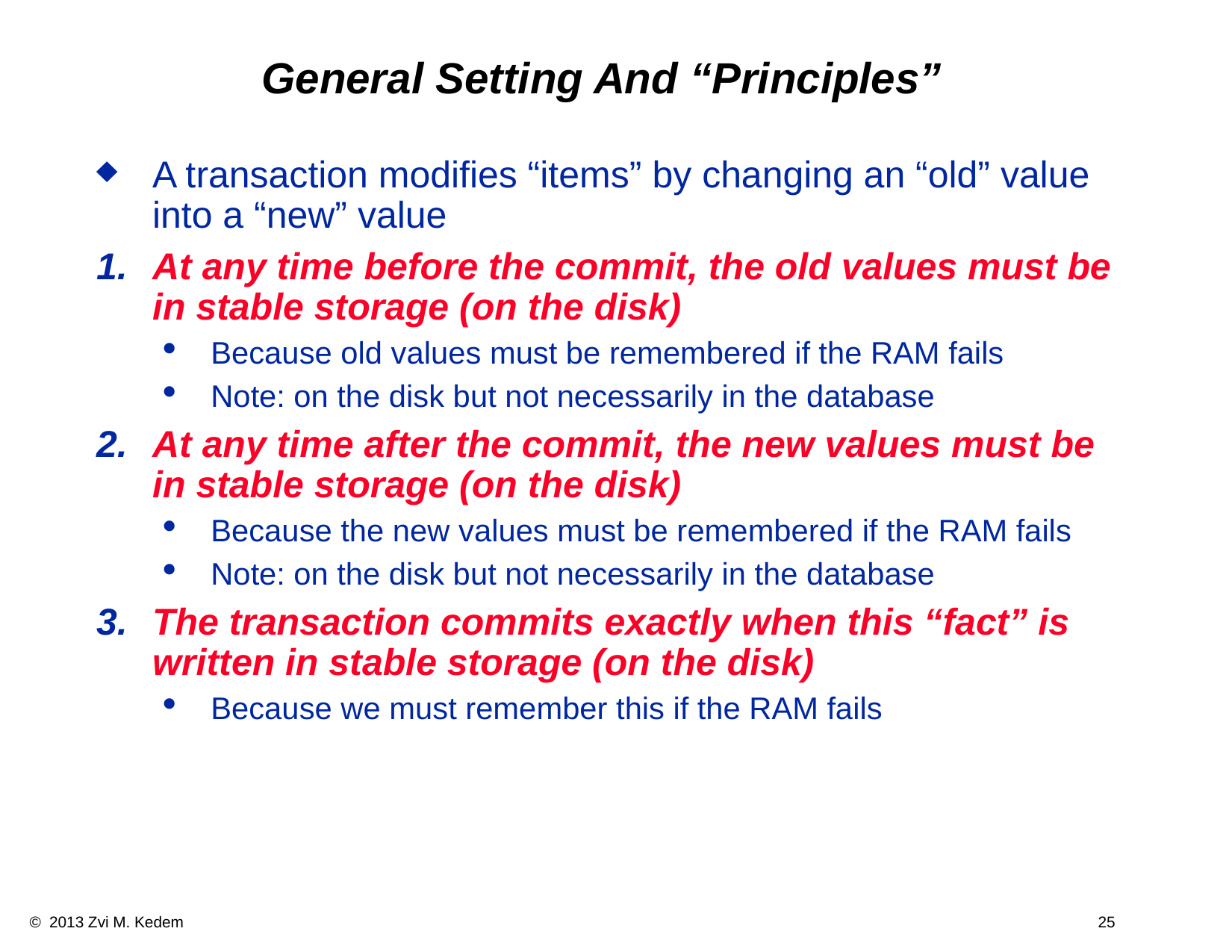

General Setting And “Principles”
A transaction modifies “items” by changing an “old” value into a “new” value
At any time before the commit, the old values must be in stable storage (on the disk)
Because old values must be remembered if the RAM fails
Note: on the disk but not necessarily in the database
At any time after the commit, the new values must be in stable storage (on the disk)
Because the new values must be remembered if the RAM fails
Note: on the disk but not necessarily in the database
The transaction commits exactly when this “fact” is written in stable storage (on the disk)
Because we must remember this if the RAM fails